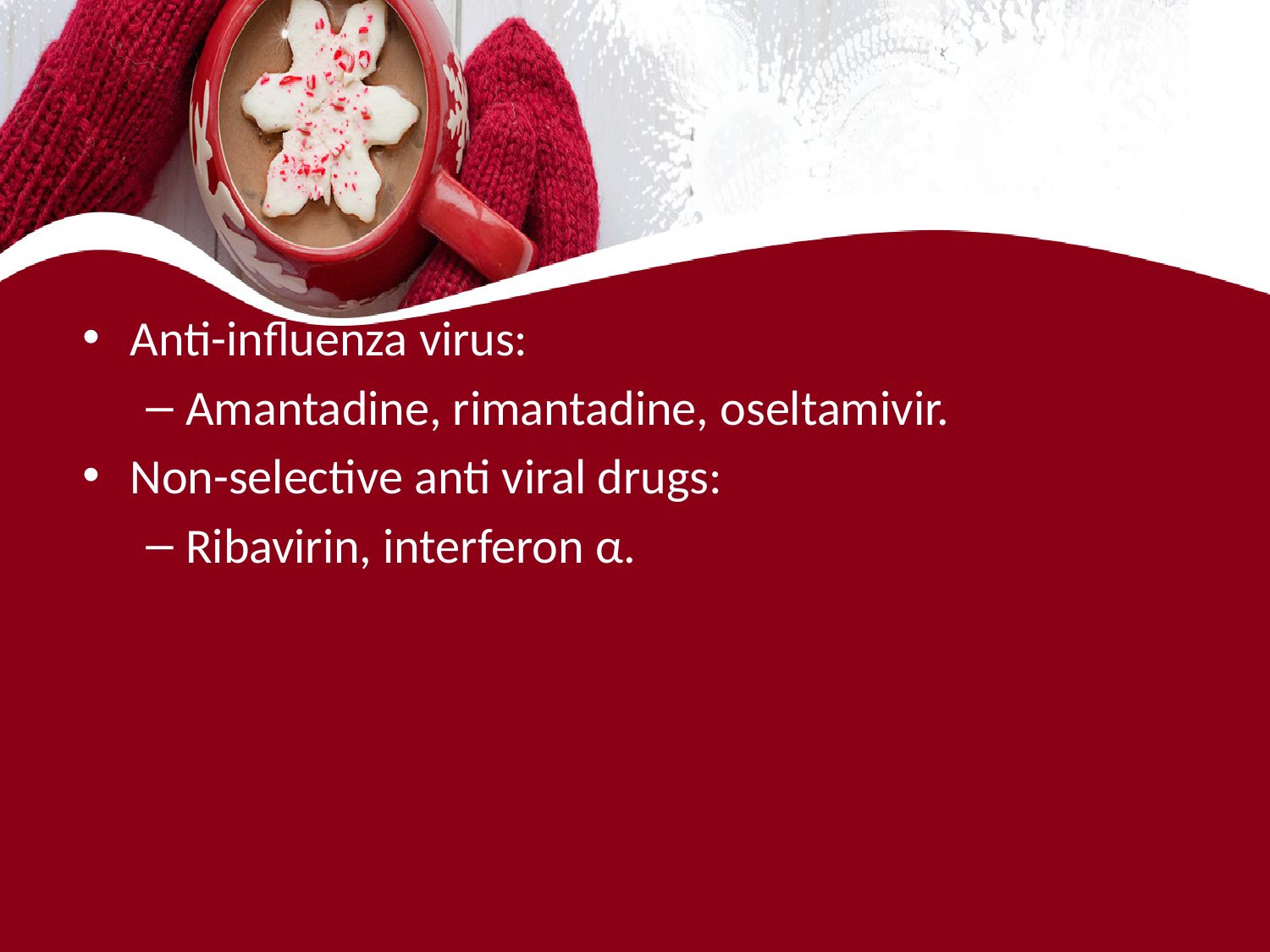

#
Anti-influenza virus:
Amantadine, rimantadine, oseltamivir.
Non-selective anti viral drugs:
Ribavirin, interferon α.